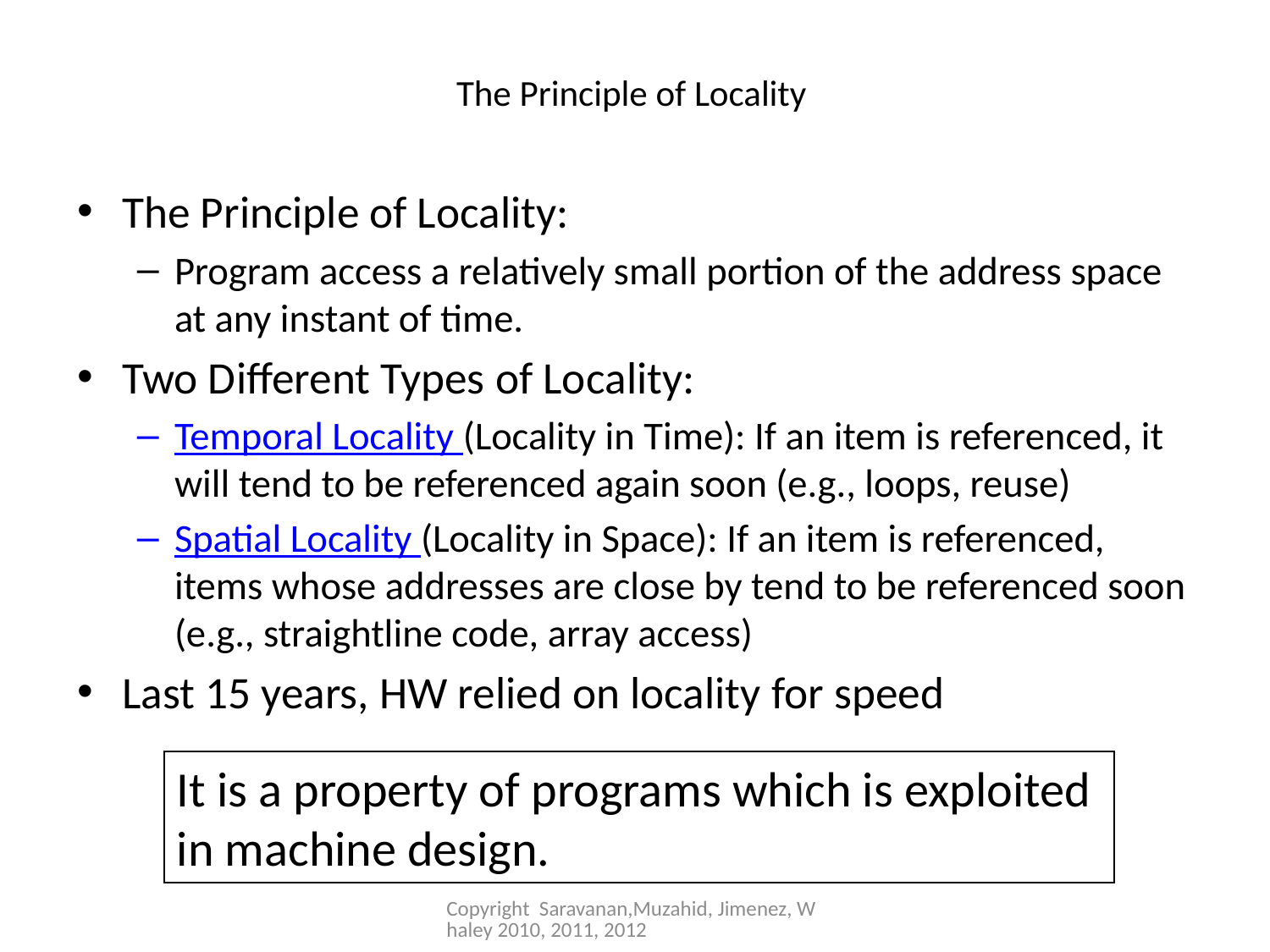

# The Principle of Locality
The Principle of Locality:
Program access a relatively small portion of the address space at any instant of time.
Two Different Types of Locality:
Temporal Locality (Locality in Time): If an item is referenced, it will tend to be referenced again soon (e.g., loops, reuse)
Spatial Locality (Locality in Space): If an item is referenced, items whose addresses are close by tend to be referenced soon
(e.g., straightline code, array access)
Last 15 years, HW relied on locality for speed
It is a property of programs which is exploited
in machine design.
Copyright  Saravanan,Muzahid, Jimenez, Whaley 2010, 2011, 2012